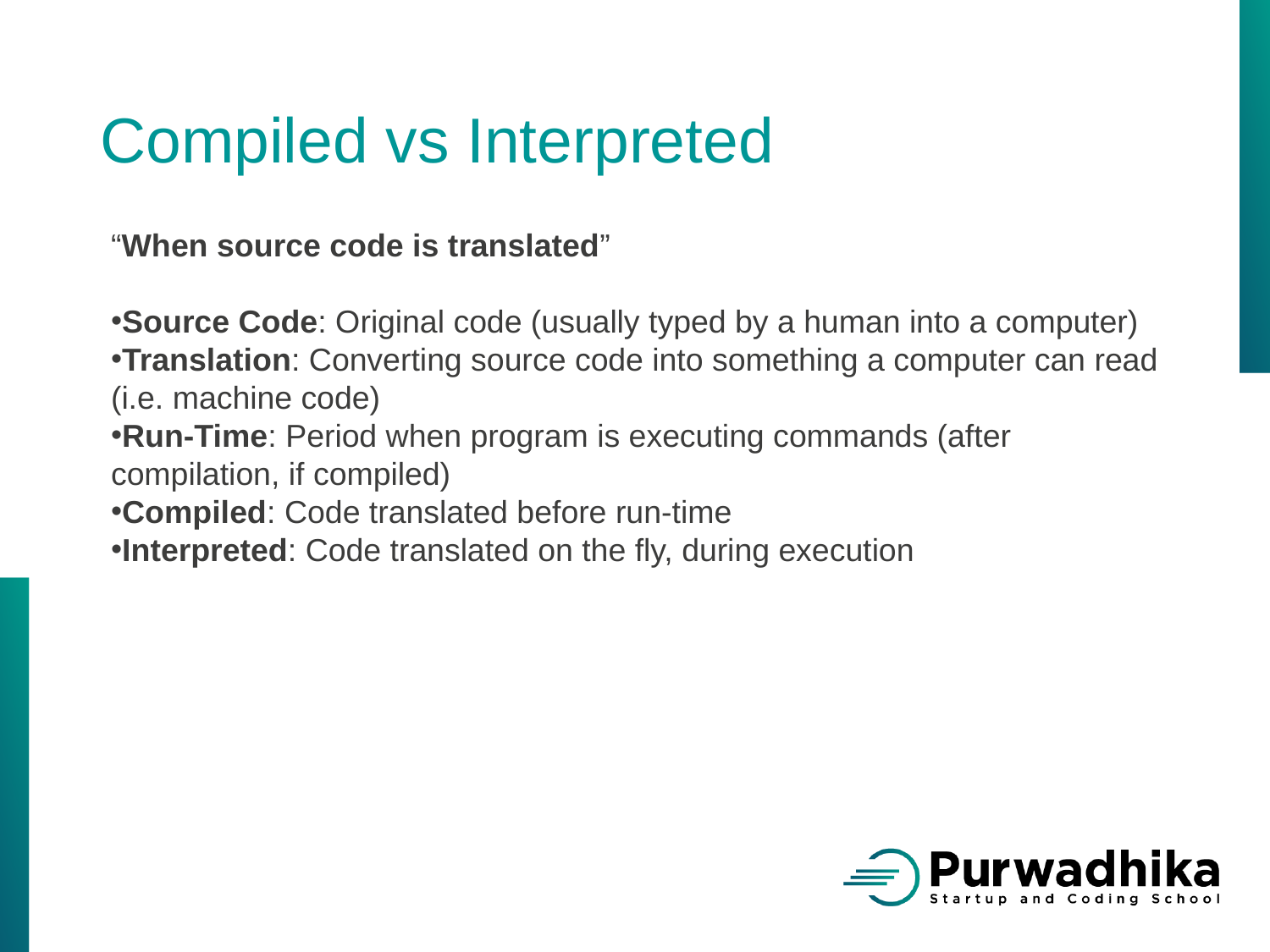

# Compiled vs Interpreted
“When source code is translated”

Source Code: Original code (usually typed by a human into a computer)
Translation: Converting source code into something a computer can read (i.e. machine code)
Run-Time: Period when program is executing commands (after compilation, if compiled)
Compiled: Code translated before run-time
Interpreted: Code translated on the fly, during execution